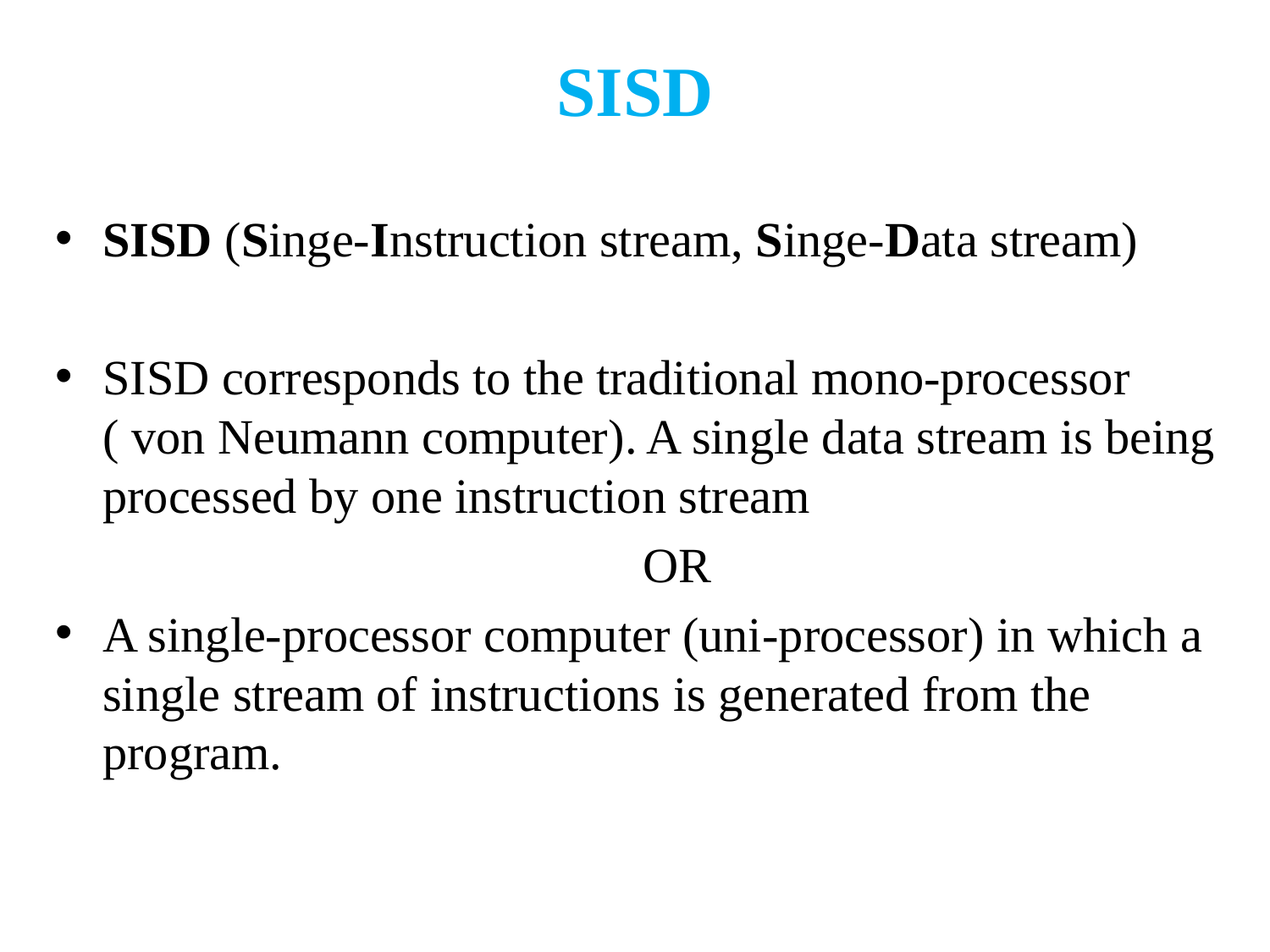

# SISD
SISD (Singe-Instruction stream, Singe-Data stream)

SISD corresponds to the traditional mono-processor ( von Neumann computer). A single data stream is being processed by one instruction stream
      OR
A single-processor computer (uni-processor) in which a single stream of instructions is generated from the program.